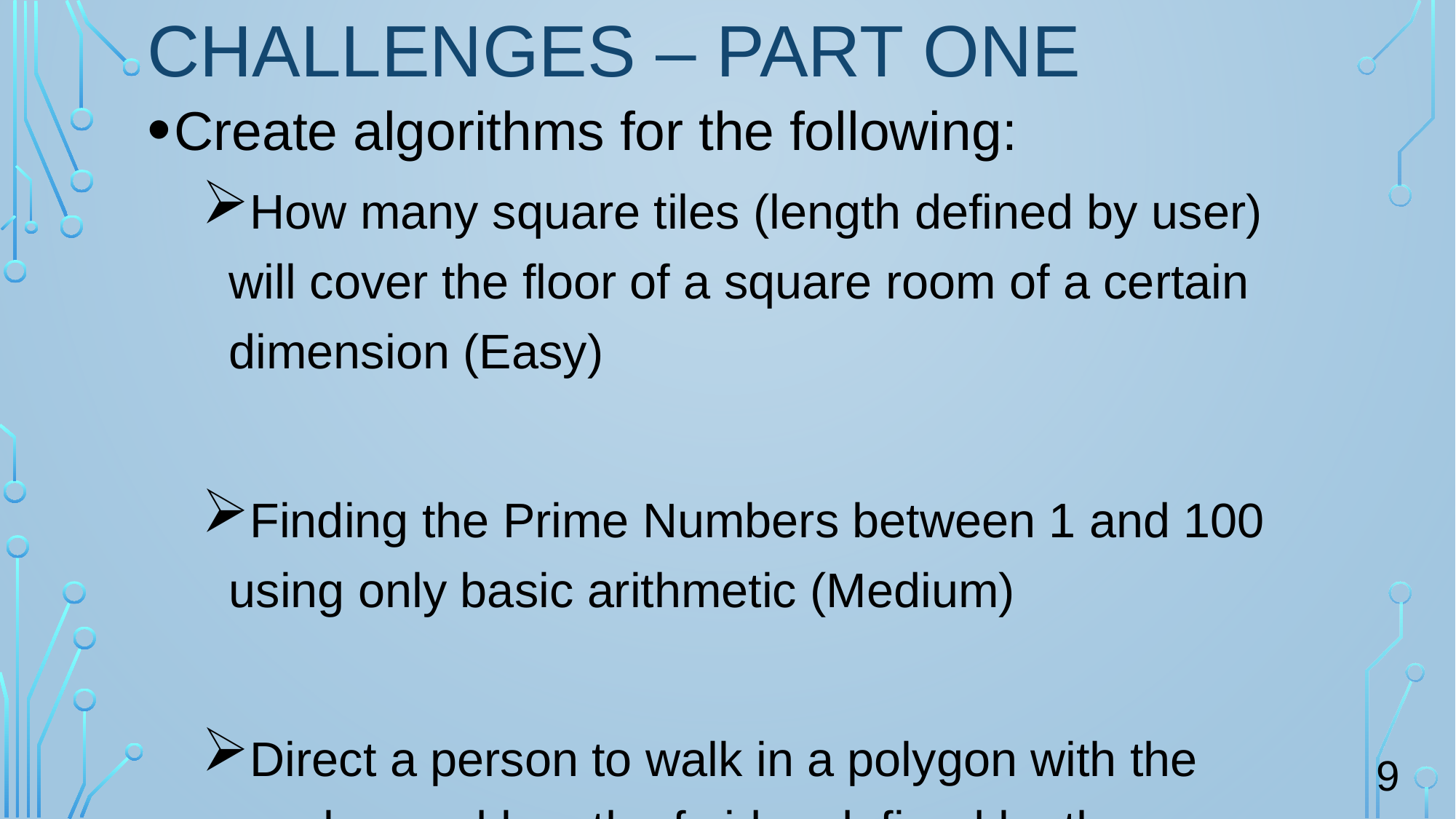

# Challenges – Part One
Create algorithms for the following:
How many square tiles (length defined by user) will cover the floor of a square room of a certain dimension (Easy)

Finding the Prime Numbers between 1 and 100 using only basic arithmetic (Medium)

Direct a person to walk in a polygon with the number and length of sides defined by the user (Challenging)

9